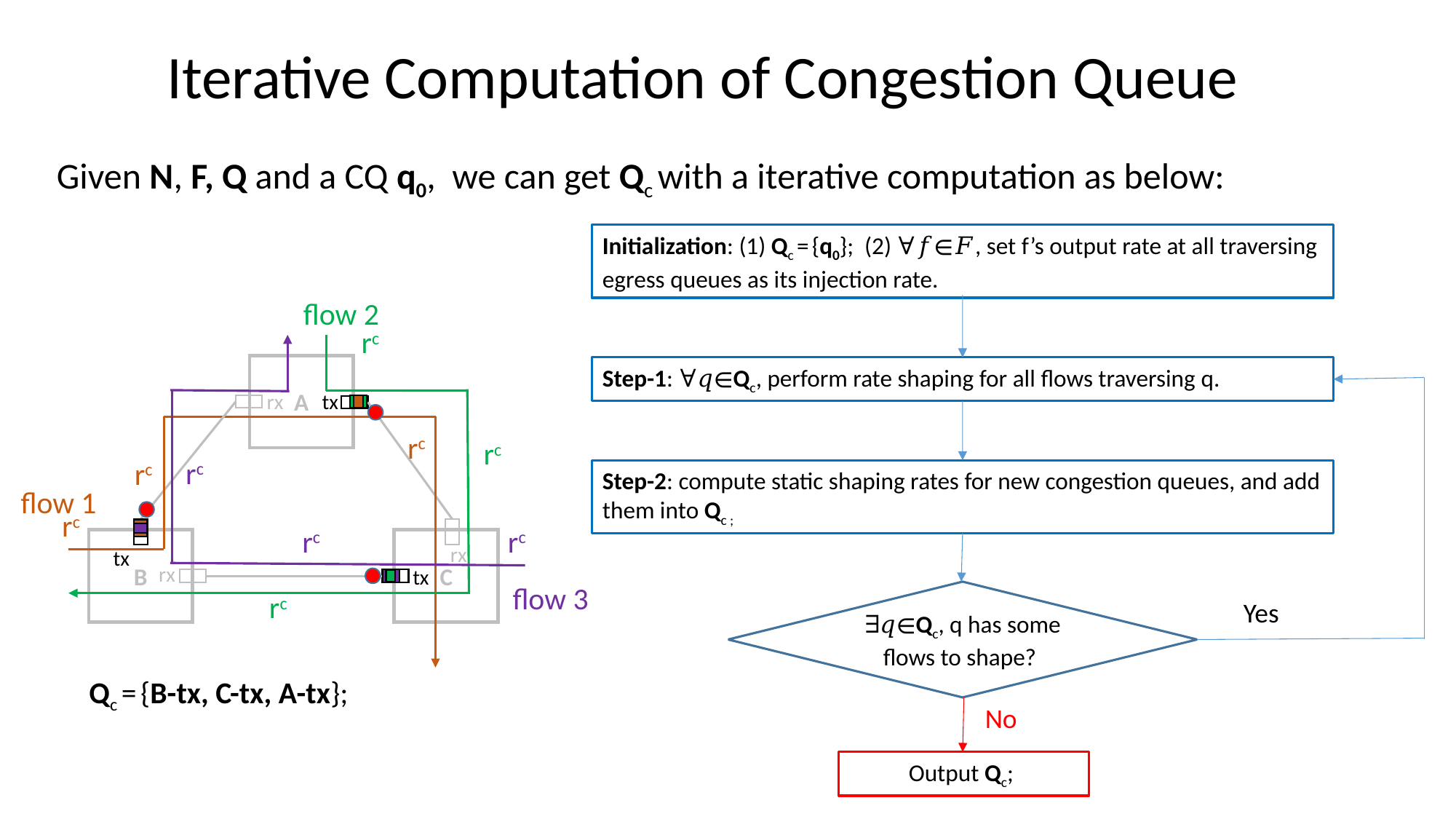

Iterative Computation of Congestion Queue
Given N, F, Q and a CQ q0,  we can get Qc with a iterative computation as below:
Initialization: (1) Qc = {q0};  (2) ∀𝑓∈𝐹, set f’s output rate at all traversing egress queues as its injection rate.
flow 2
rc
A
Step-1: ∀𝑞∈Qc, perform rate shaping for all flows traversing q.
tx
rx

rc
rc
rc
rc
Step-2: compute static shaping rates for new congestion queues, and add them into Qc ;
flow 1
rc

rc
rc

B
C
rx
tx
rx
tx

flow 3
∃𝑞∈Qc, q has some flows to shape?
rc
Yes
Qc = {B-tx, C-tx, A-tx};
No
Output Qc;